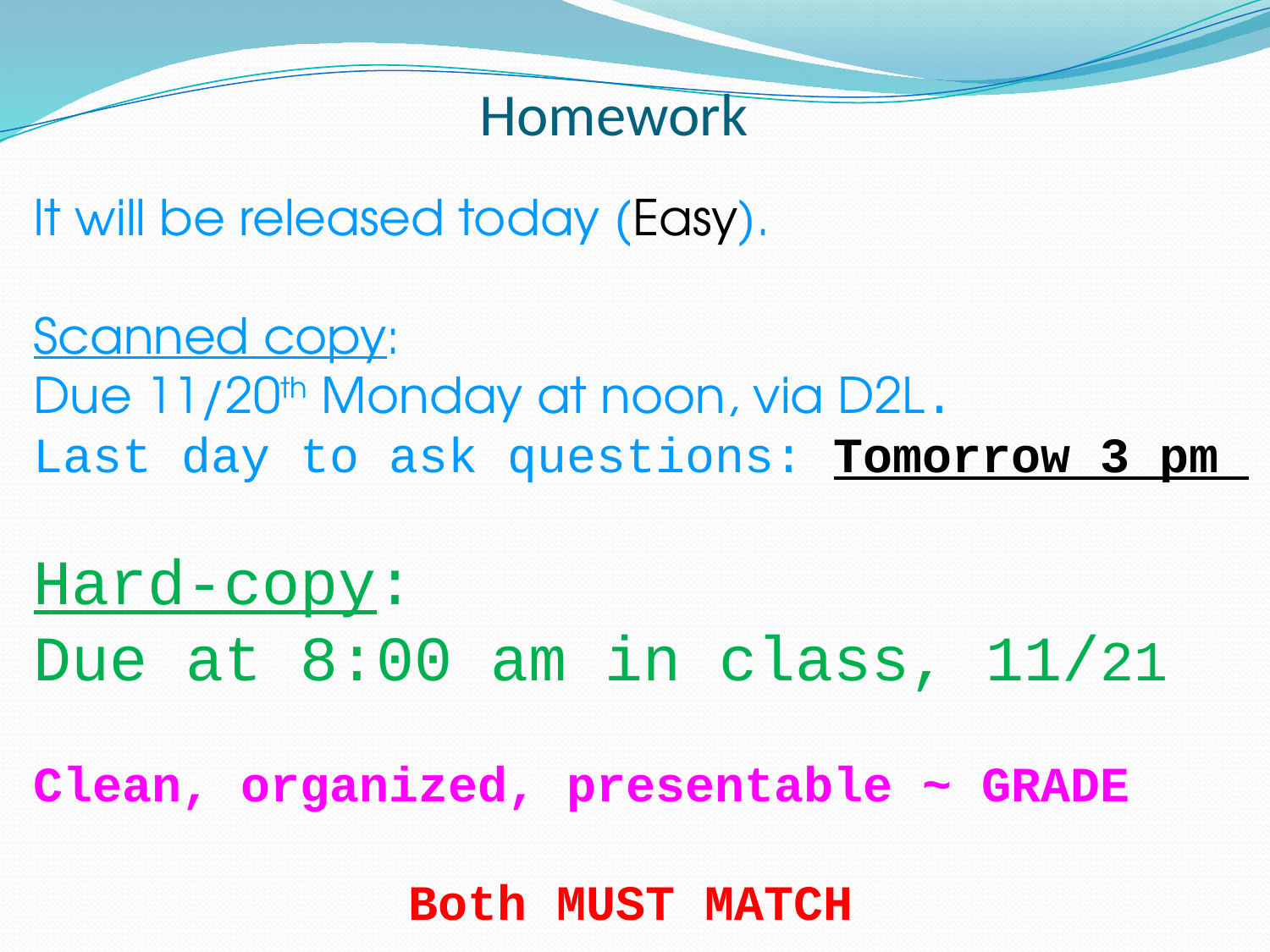

# Homework
It will be released today (Easy).

Scanned copy:
Due 11/20th Monday at noon, via D2L.
Last day to ask questions: Tomorrow 3 pm

Hard-copy:
Due at 8:00 am in class, 11/21

Clean, organized, presentable ~ GRADE

Both MUST MATCH